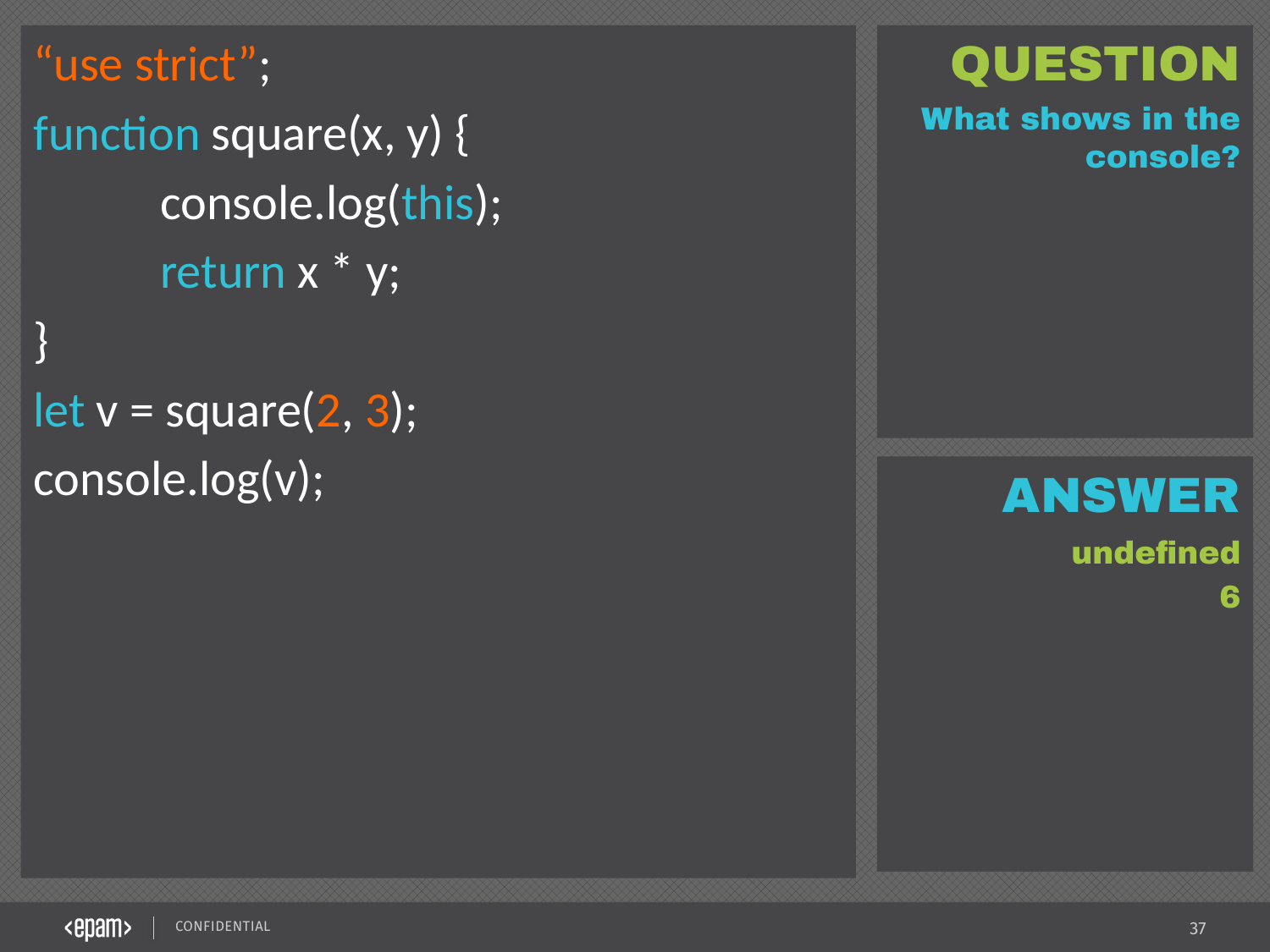

“use strict”;
function square(x, y) {
	console.log(this);
	return x * y;
}
let v = square(2, 3);
console.log(v);
What shows in the console?

undefined
6